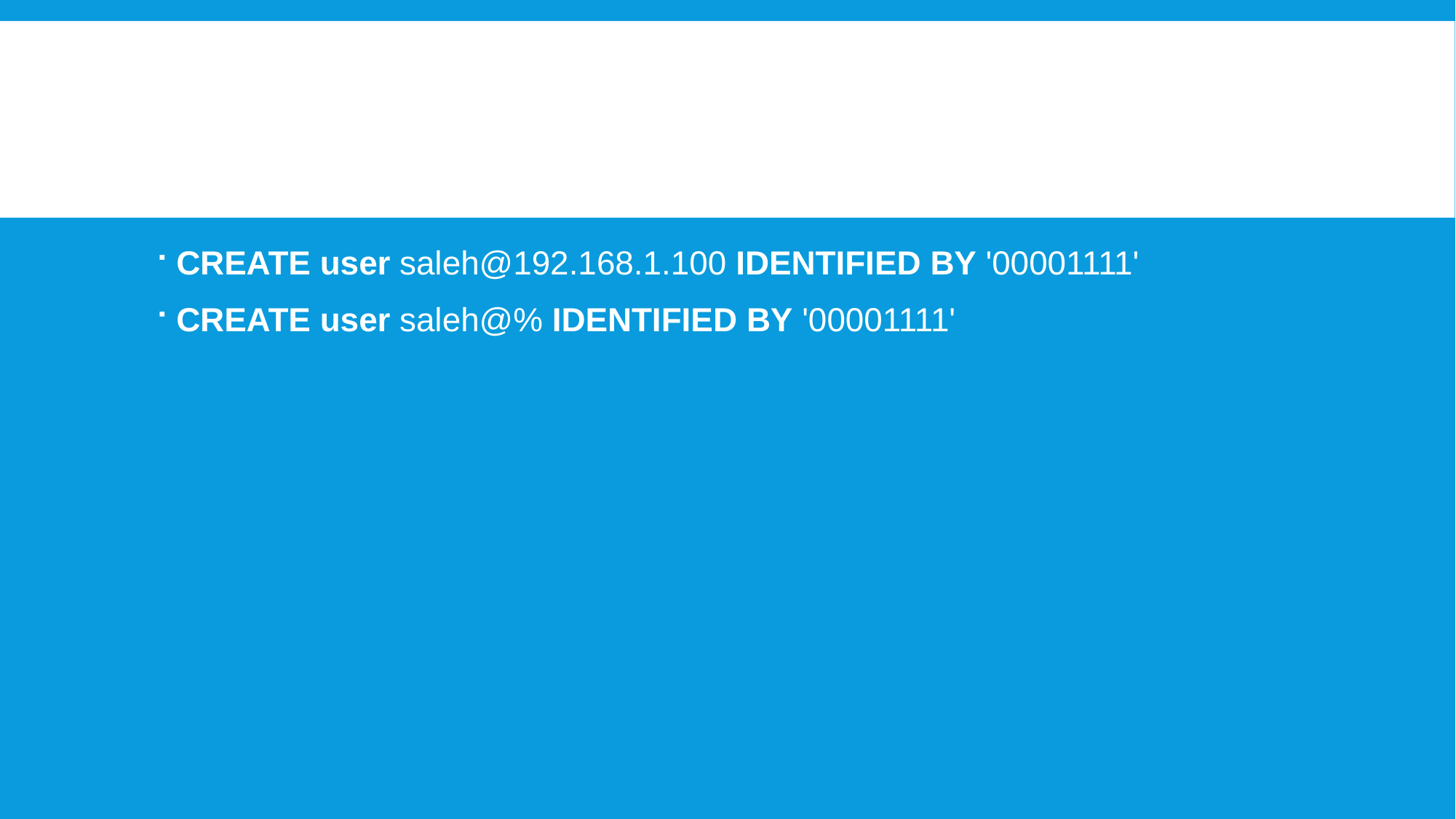

#
CREATE user saleh@192.168.1.100 IDENTIFIED BY '00001111'
CREATE user saleh@% IDENTIFIED BY '00001111'